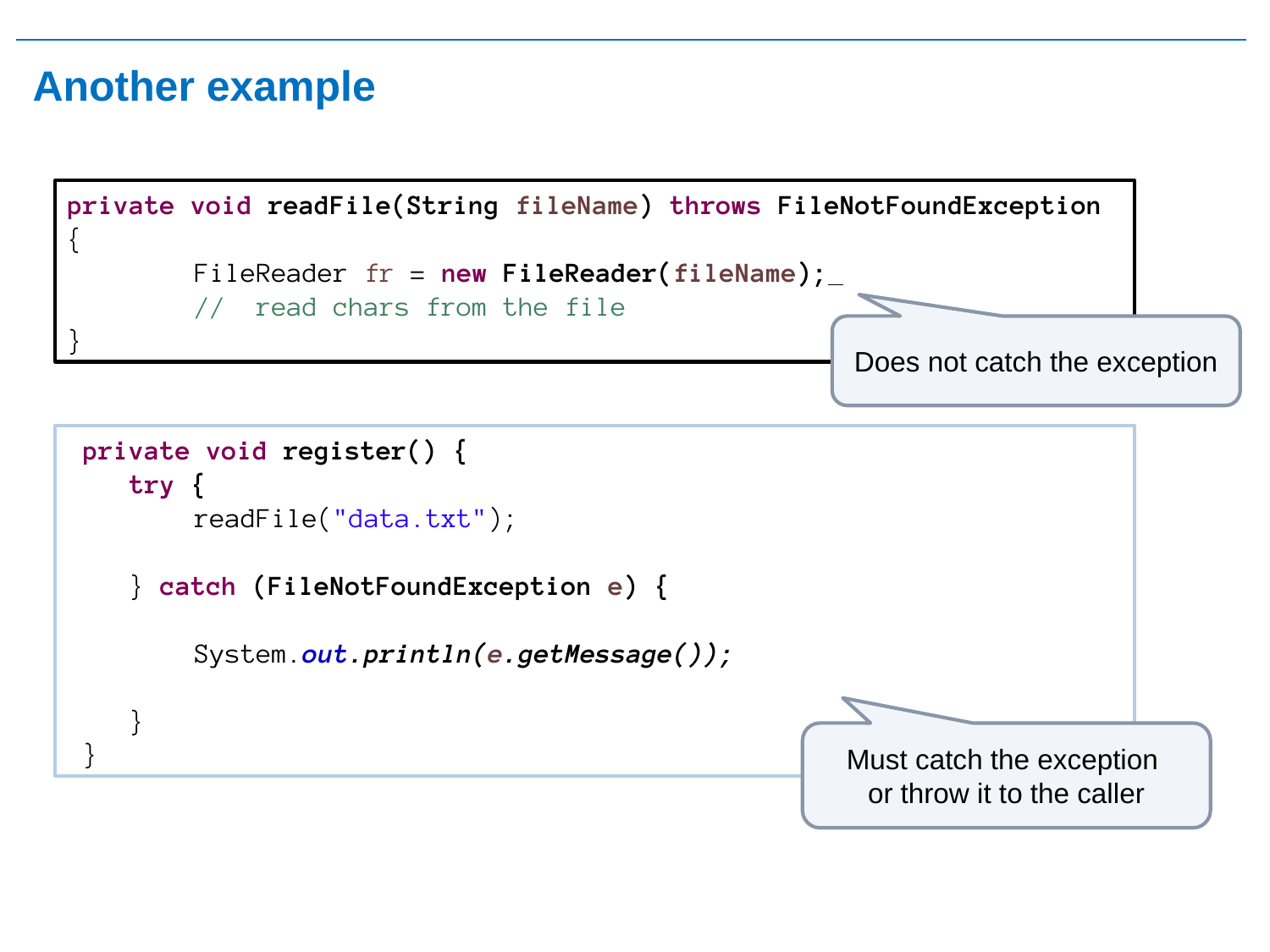

# Another example
private void readFile(String fileName) throws FileNotFoundException
{
    	FileReader fr = new FileReader(fileName);
    	//  read chars from the file
}
Does not catch the exception
 private void register() {
    try {
	readFile("data.txt");
    } catch (FileNotFoundException e) {
	System.out.println(e.getMessage());
    }
 }
Must catch the exception
or throw it to the caller